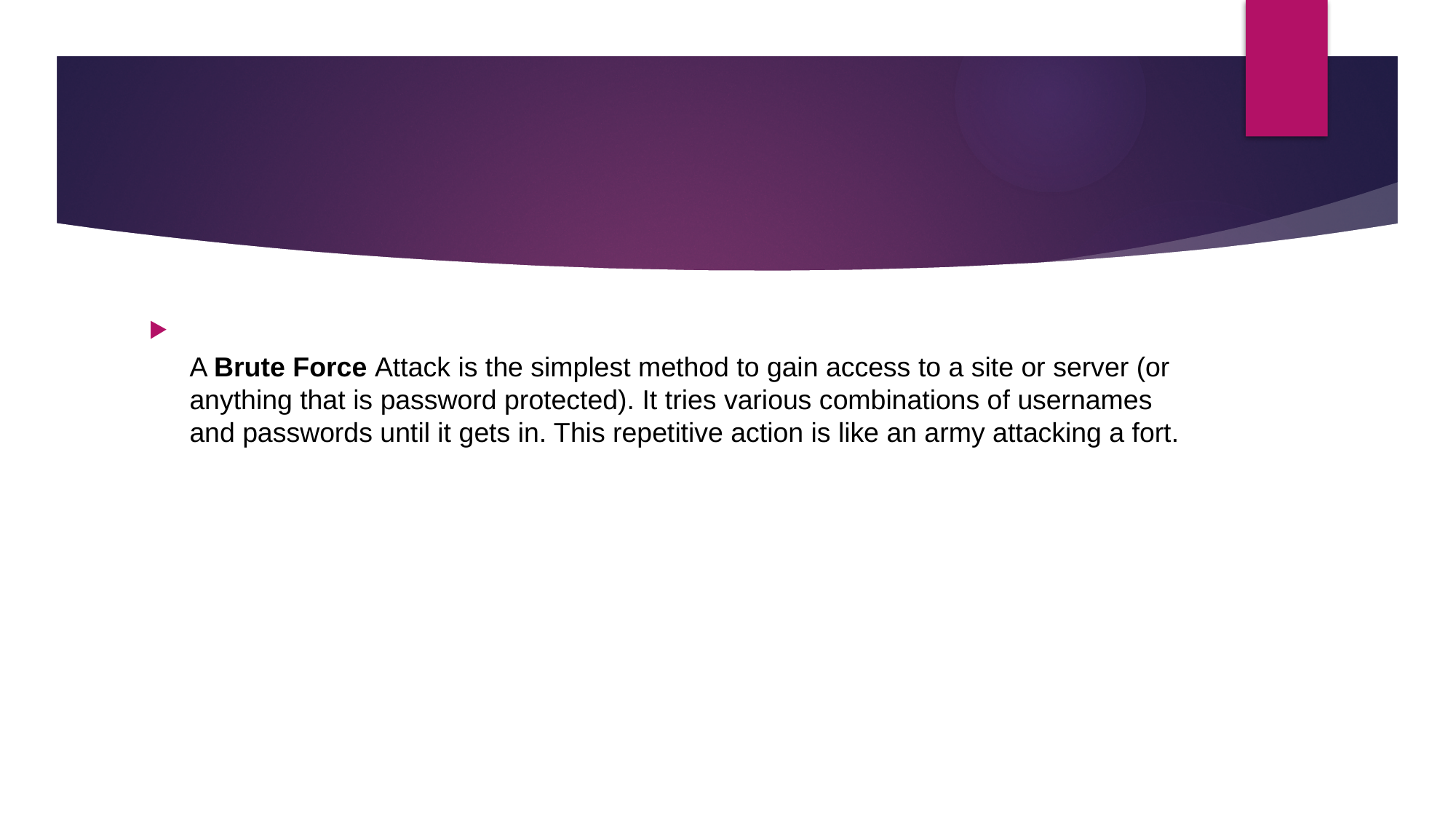

#
A Brute Force Attack is the simplest method to gain access to a site or server (or anything that is password protected). It tries various combinations of usernames and passwords until it gets in. This repetitive action is like an army attacking a fort.